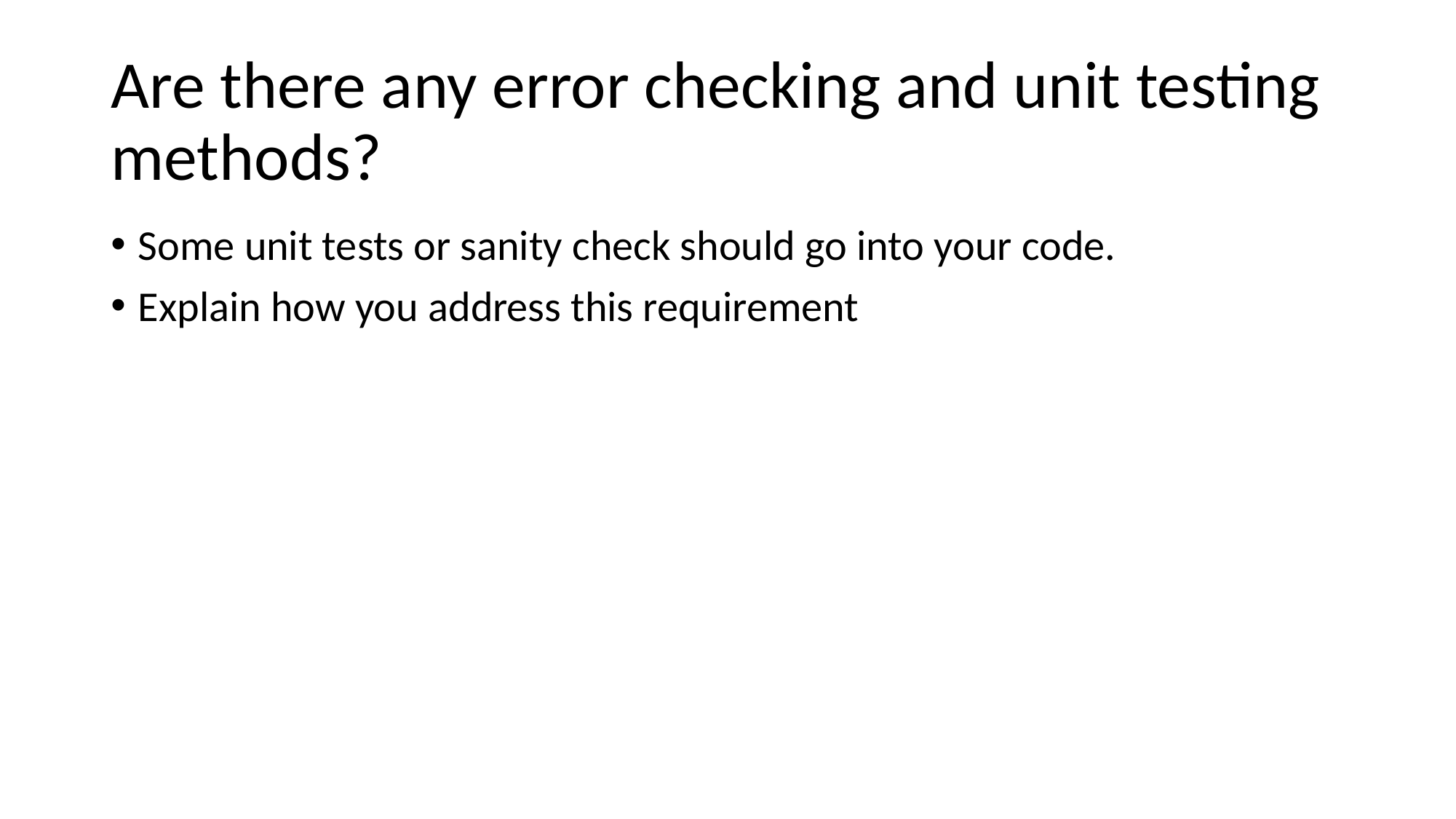

# Are there any error checking and unit testing methods?
Some unit tests or sanity check should go into your code.
Explain how you address this requirement